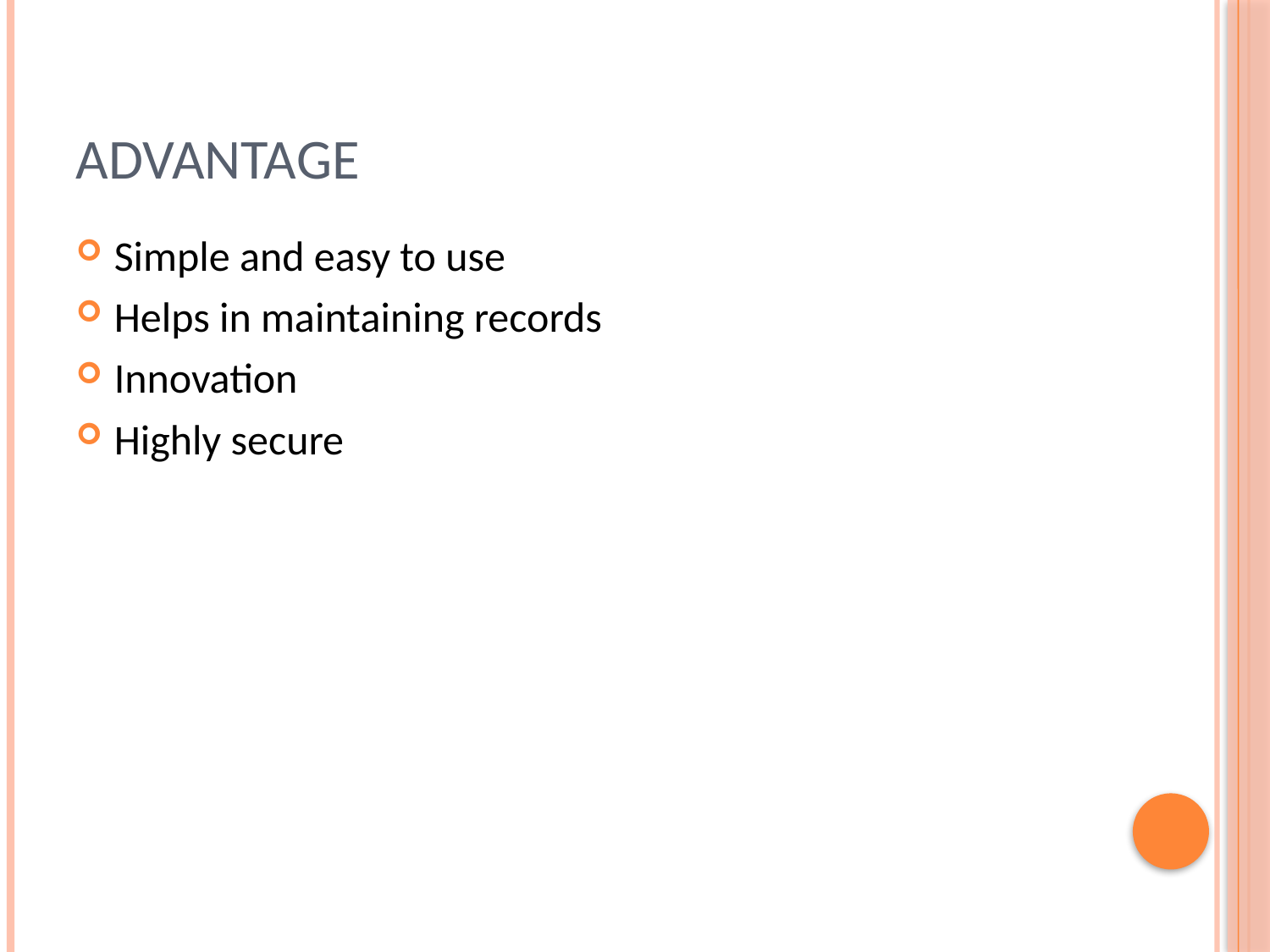

# Advantage
Simple and easy to use
Helps in maintaining records
Innovation
Highly secure